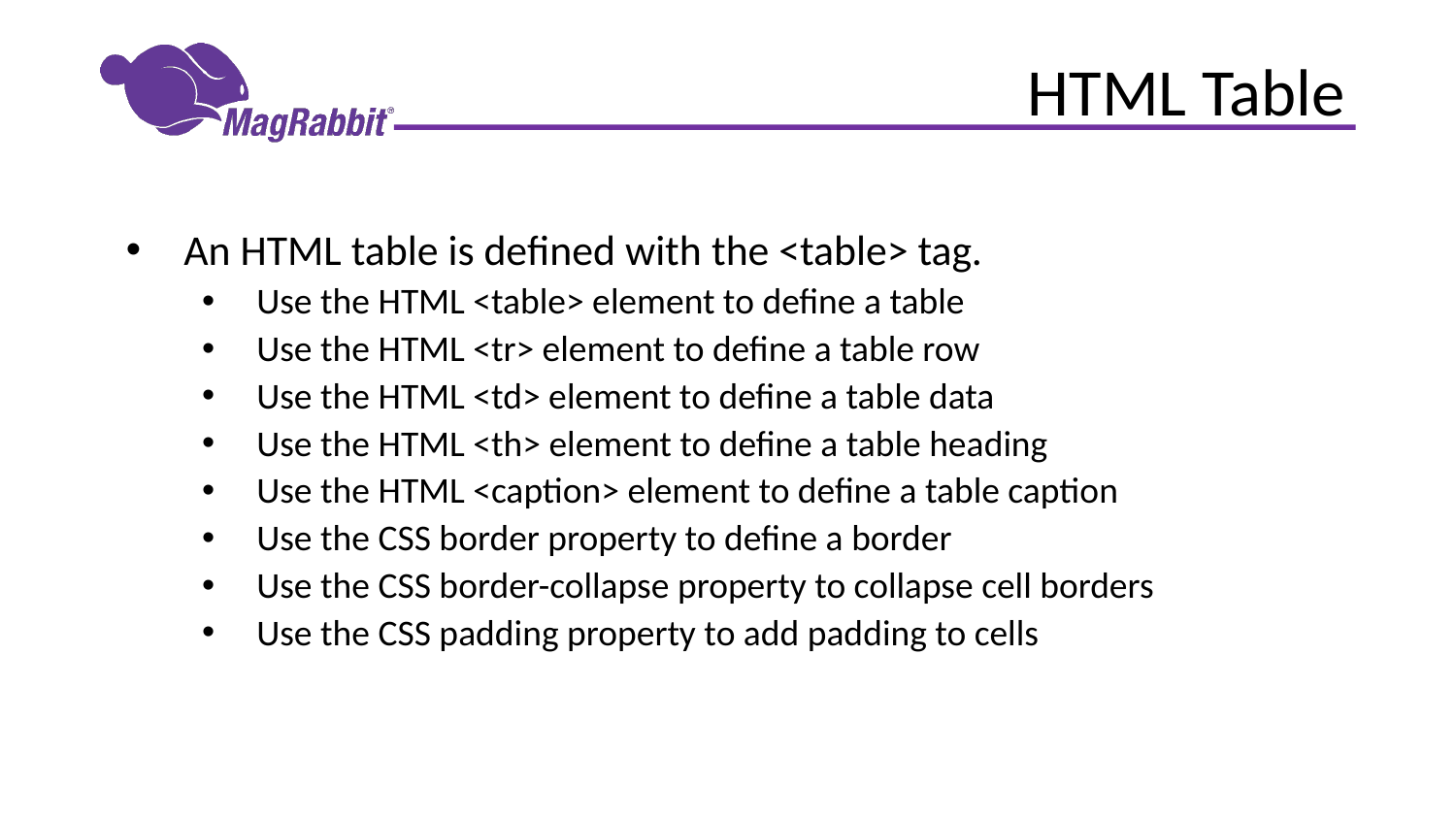

# HTML Table
An HTML table is defined with the <table> tag.
Use the HTML <table> element to define a table
Use the HTML <tr> element to define a table row
Use the HTML <td> element to define a table data
Use the HTML <th> element to define a table heading
Use the HTML <caption> element to define a table caption
Use the CSS border property to define a border
Use the CSS border-collapse property to collapse cell borders
Use the CSS padding property to add padding to cells